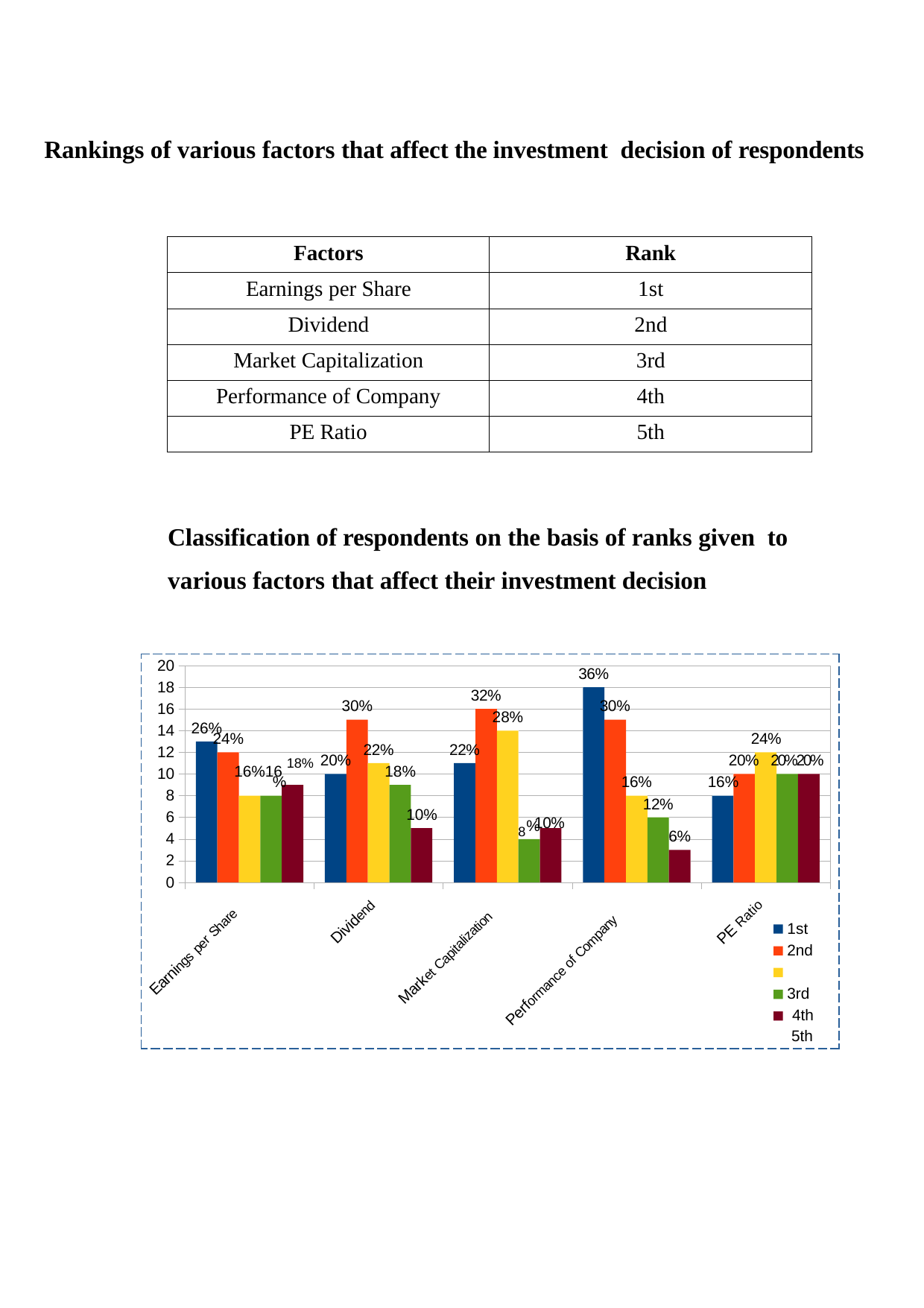

Rankings of various factors that affect the investment  decision of respondents
| Factors | Rank |
| --- | --- |
| Earnings per Share | 1st |
| Dividend | 2nd |
| Market Capitalization | 3rd |
| Performance of Company | 4th |
| PE Ratio | 5th |

Classification of respondents on the basis of ranks given  to various factors that affect their investment decision
20
18
16
14
12
10
8
6
4
2
0

36%
30%

32%
28%
22%
30%
26%
24%
20% 20%20%
16%
24%
22%
18%
20%
16%
12%
6%
16%16 18%
%
10%
8 10%
%
Dividend
PE Ratio
1st  2nd  3rd  4th  5th

Earnings per Share
Market Capitalization

Performance of Company